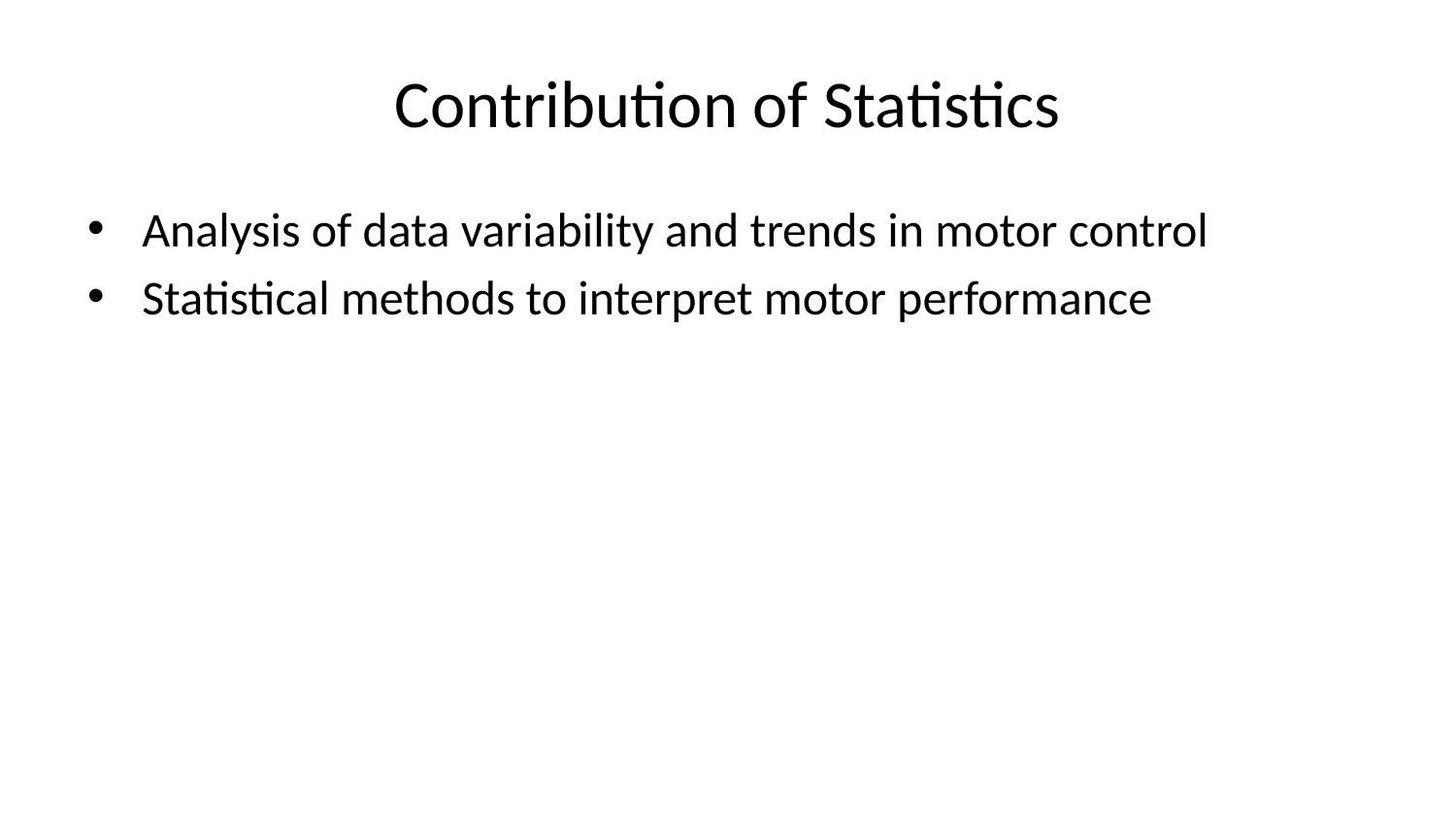

# Contribution of Statistics
Analysis of data variability and trends in motor control
Statistical methods to interpret motor performance